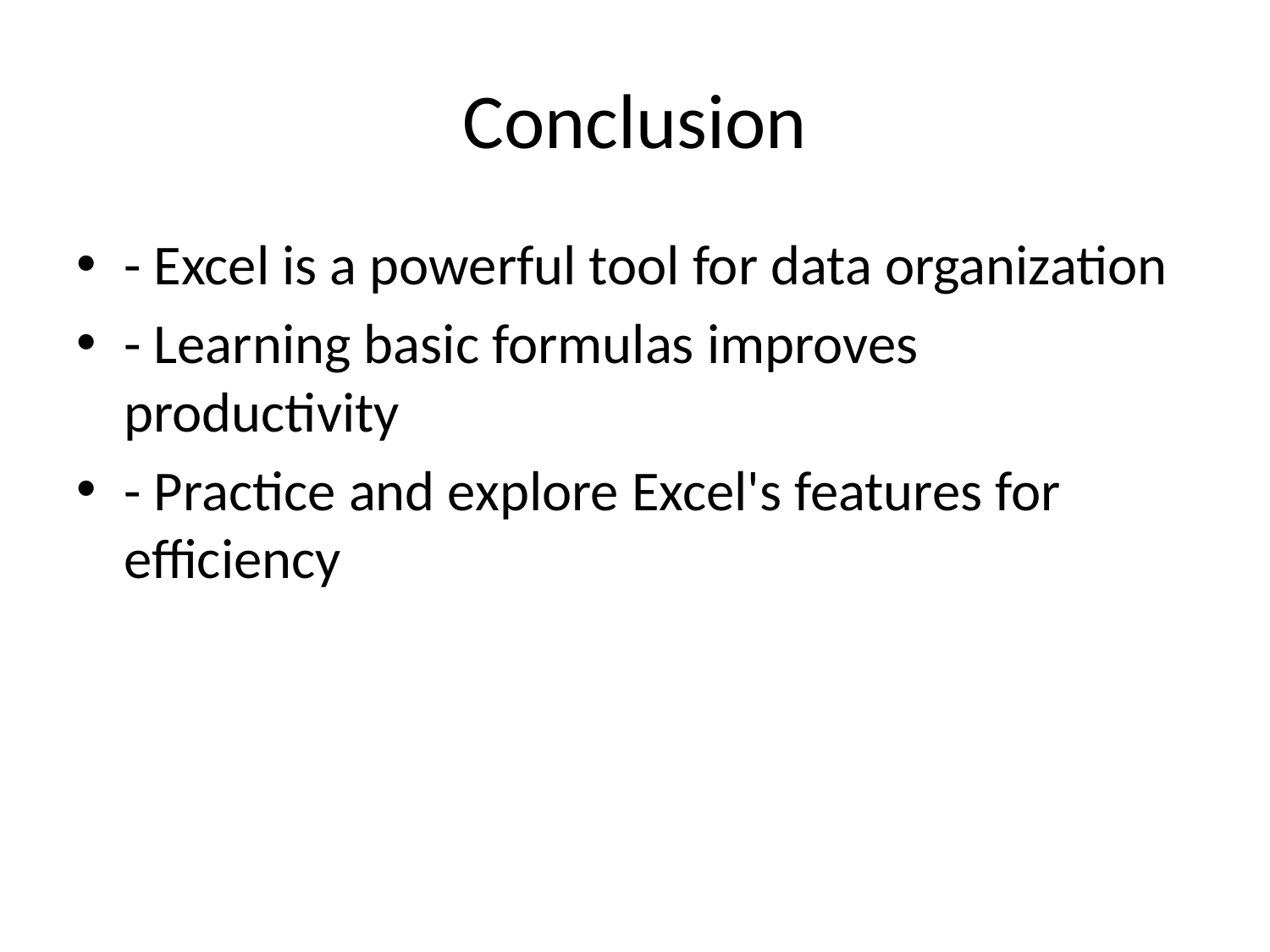

# Conclusion
- Excel is a powerful tool for data organization
- Learning basic formulas improves productivity
- Practice and explore Excel's features for efficiency